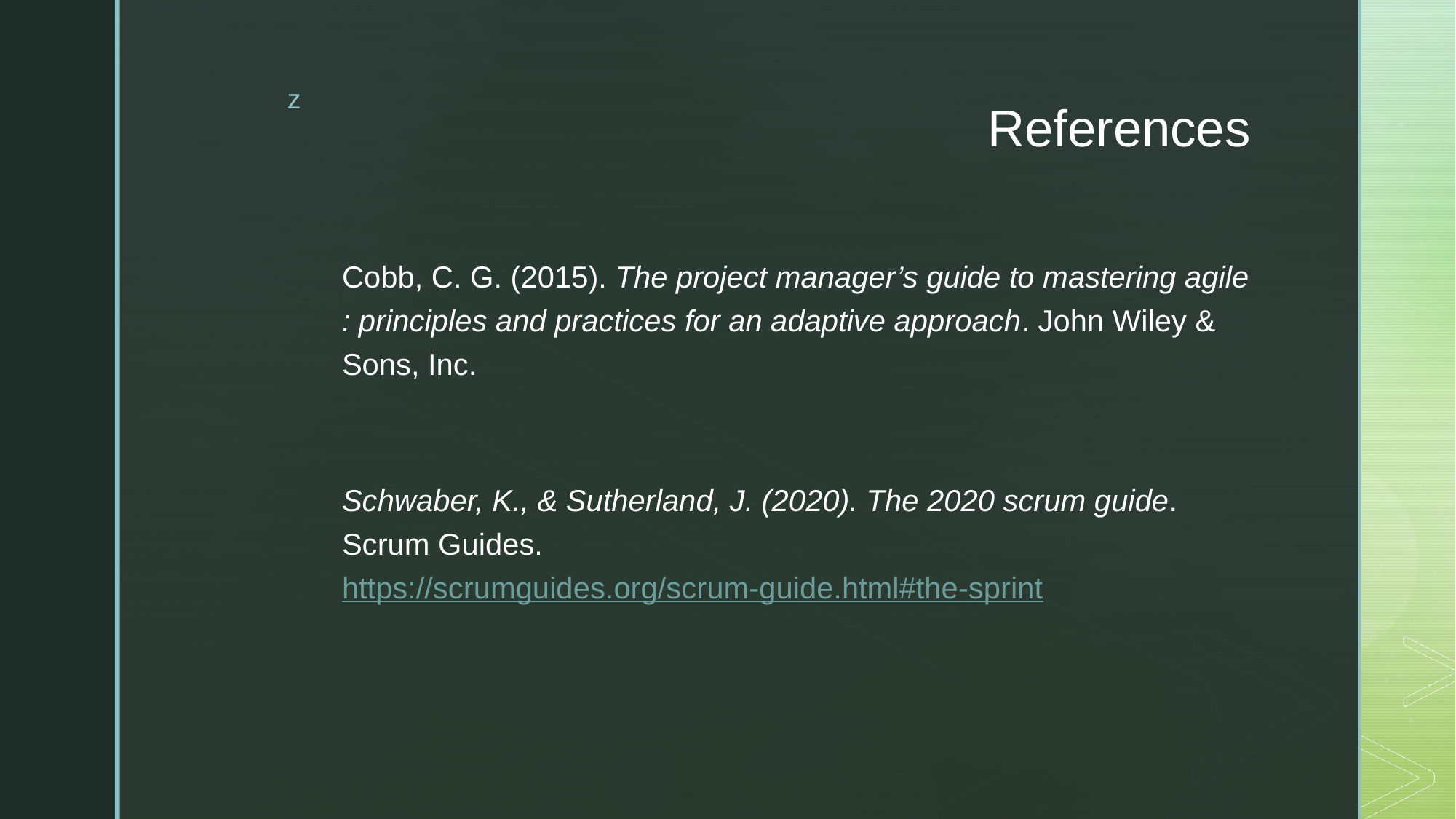

# References
Cobb, C. G. (2015). The project manager’s guide to mastering agile : principles and practices for an adaptive approach. John Wiley & Sons, Inc.

Schwaber, K., & Sutherland, J. (2020). The 2020 scrum guide. Scrum Guides. https://scrumguides.org/scrum-guide.html#the-sprint